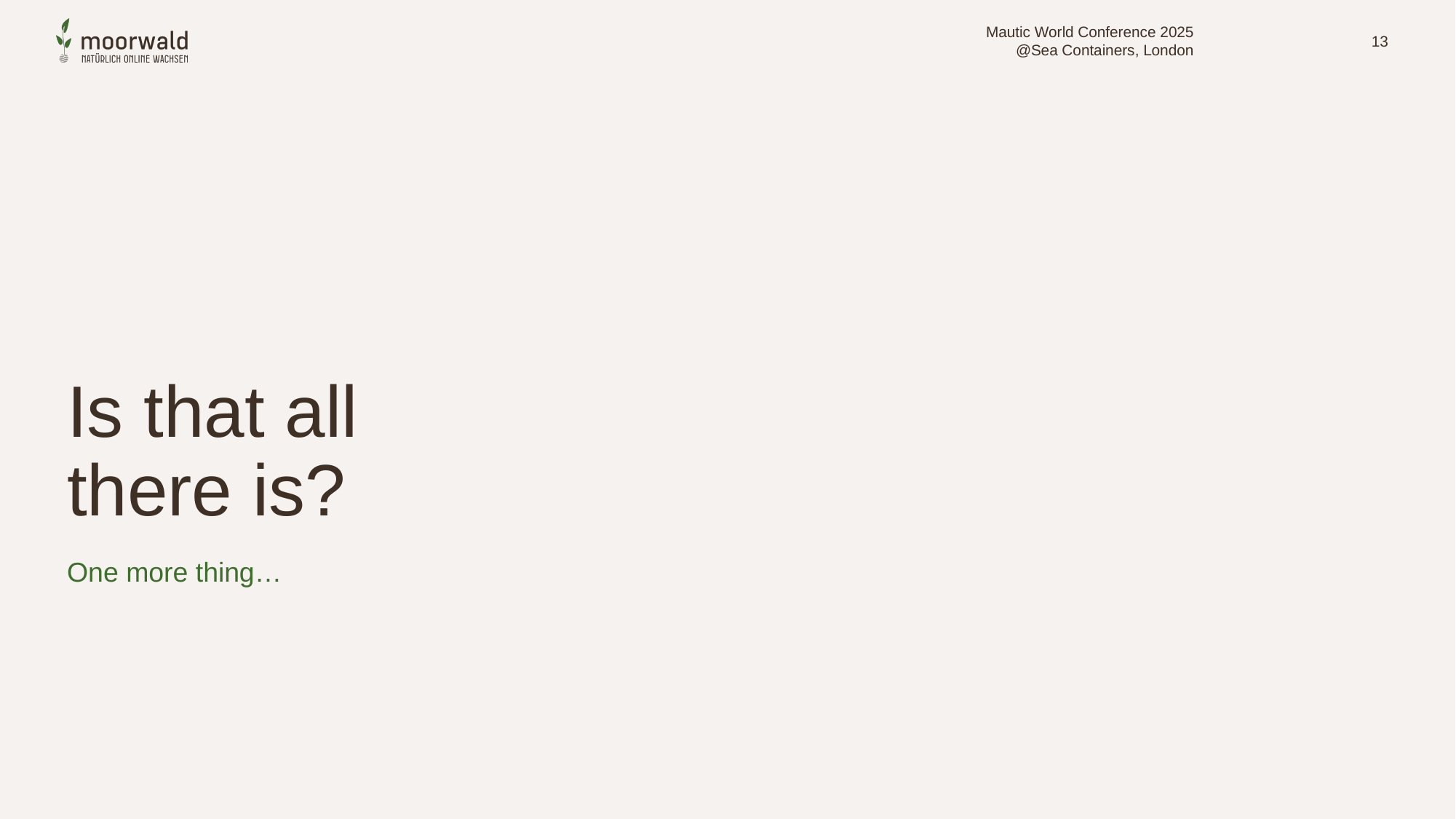

Mautic World Conference 2025
@Sea Containers, London
13
# Is that all there is?
One more thing…